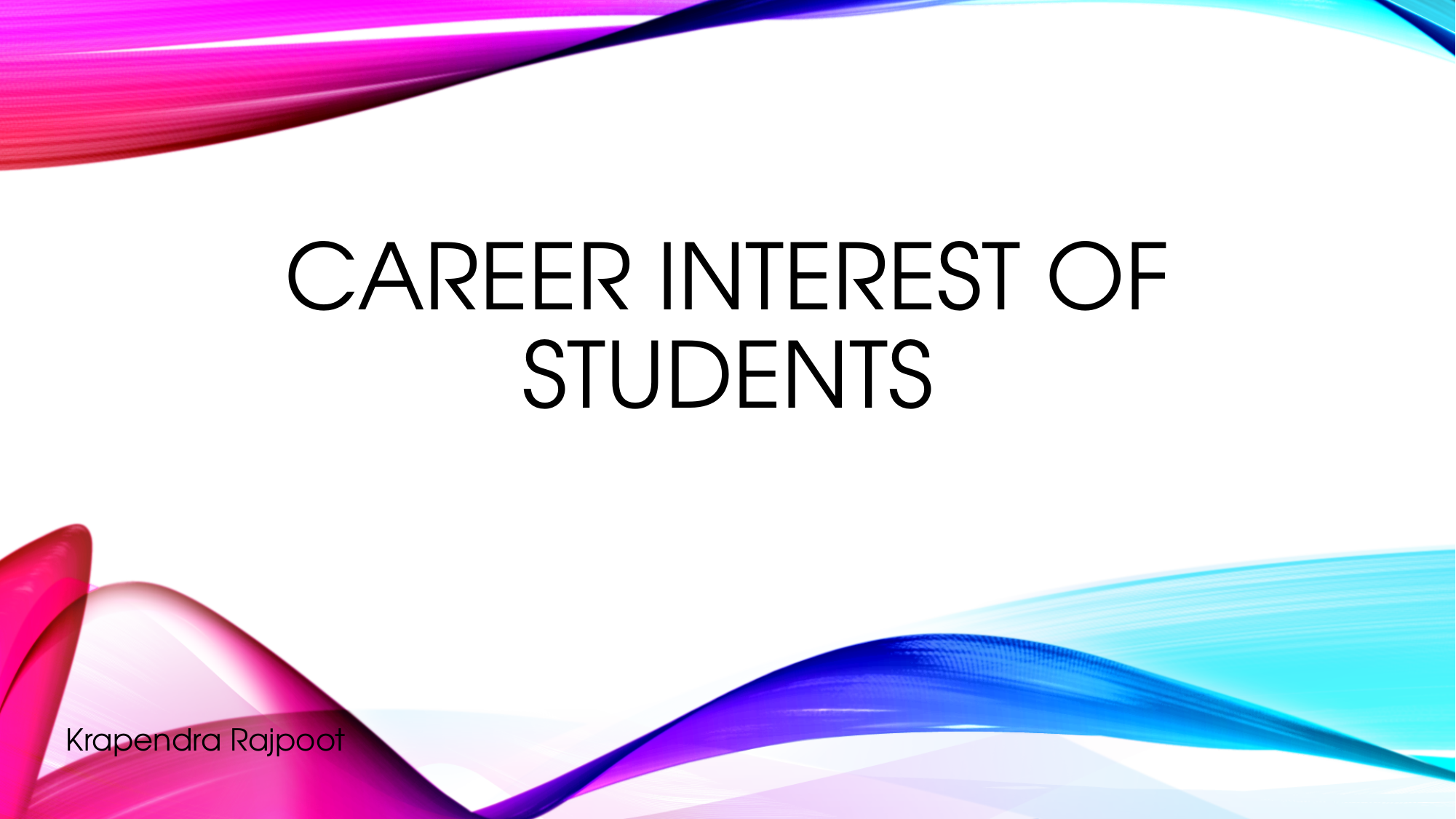

# Career Interest of Students
Krapendra Rajpoot